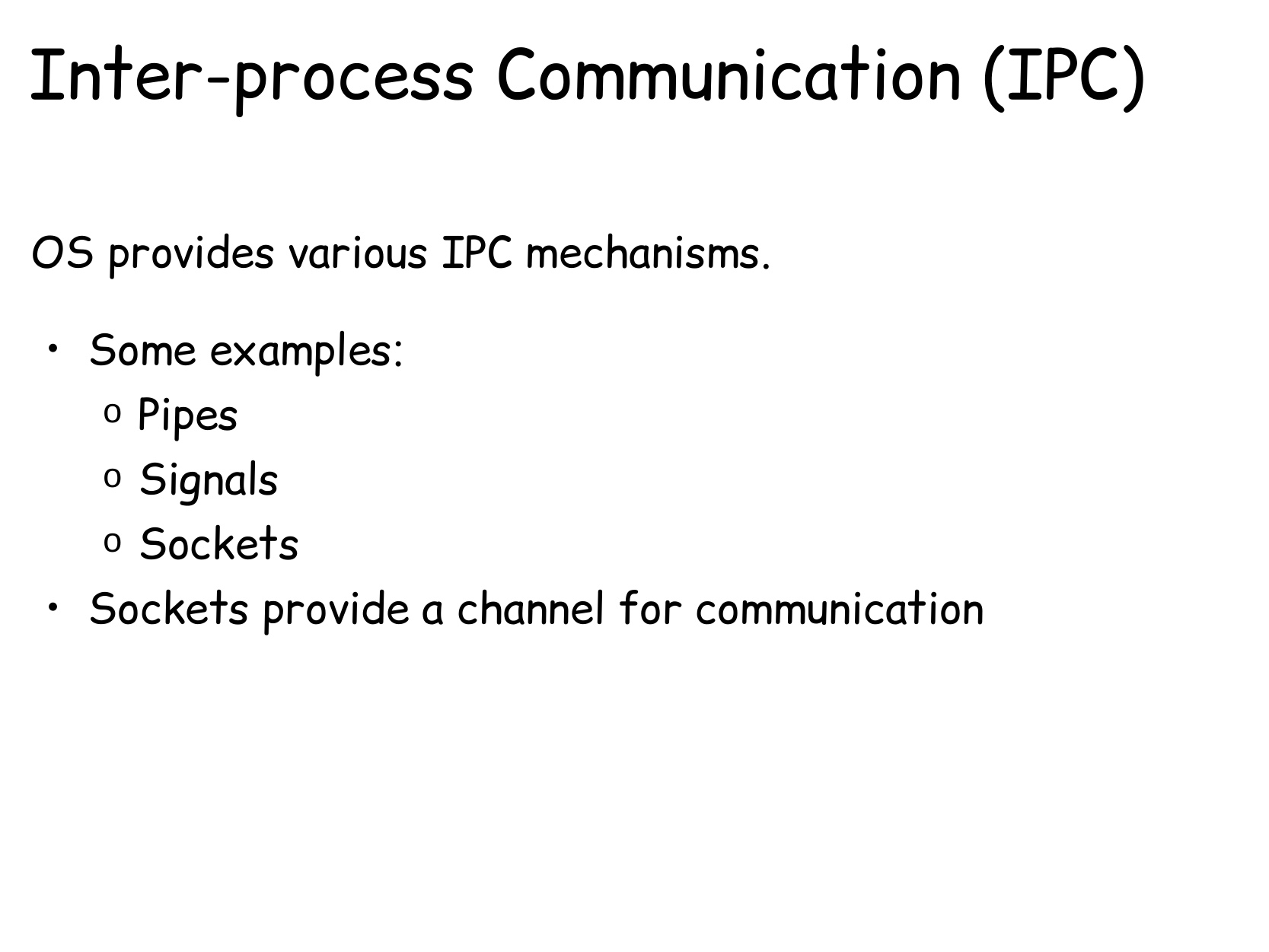

# Inter-process Communication (IPC)
OS provides various IPC mechanisms.

Some examples:
Pipes
Signals
Sockets
Sockets provide a channel for communication